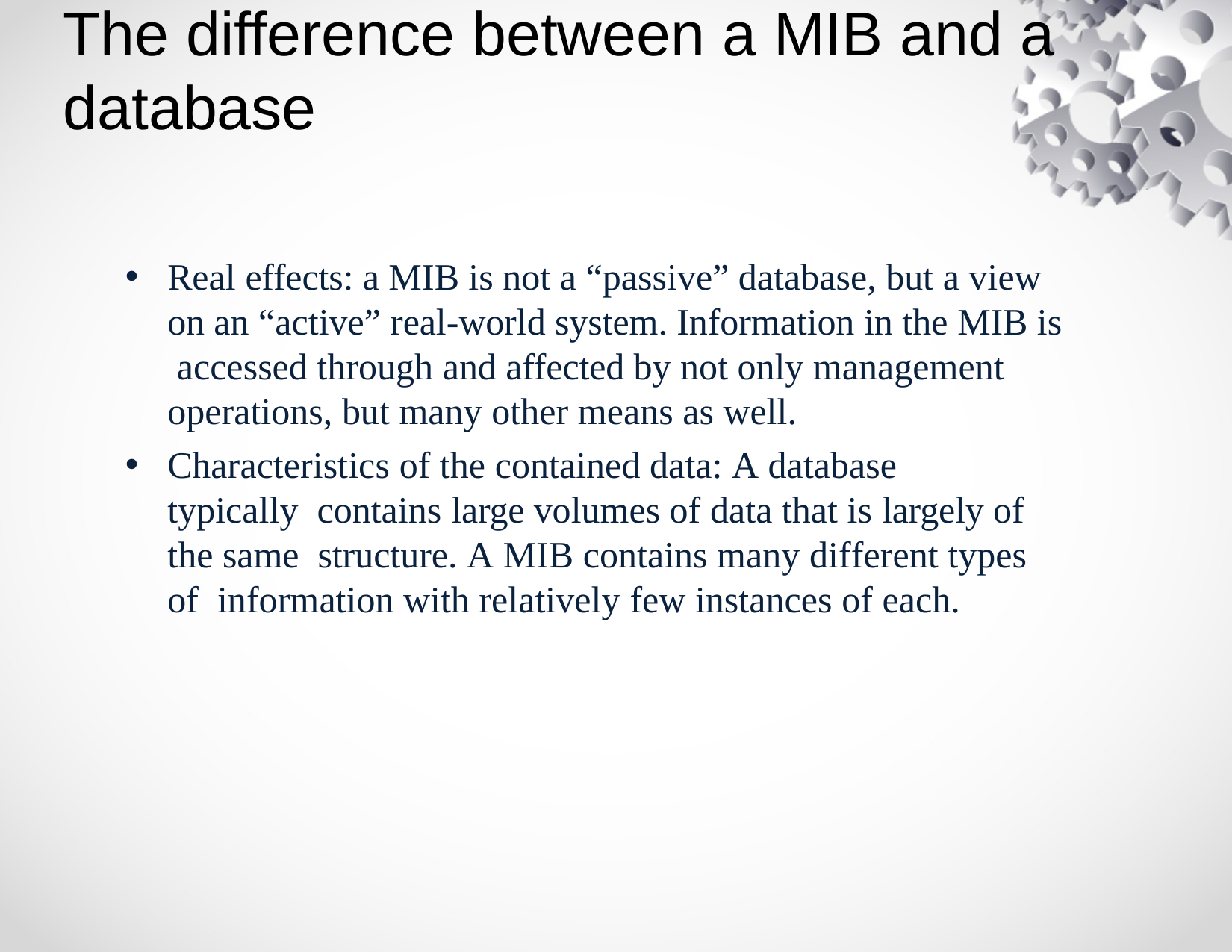

# The difference between a MIB and a  database
Real effects: a MIB is not a “passive” database, but a view  on an “active” real-world system. Information in the MIB is  accessed through and affected by not only management  operations, but many other means as well.
Characteristics of the contained data: A database typically  contains large volumes of data that is largely of the same  structure. A MIB contains many different types of  information with relatively few instances of each.